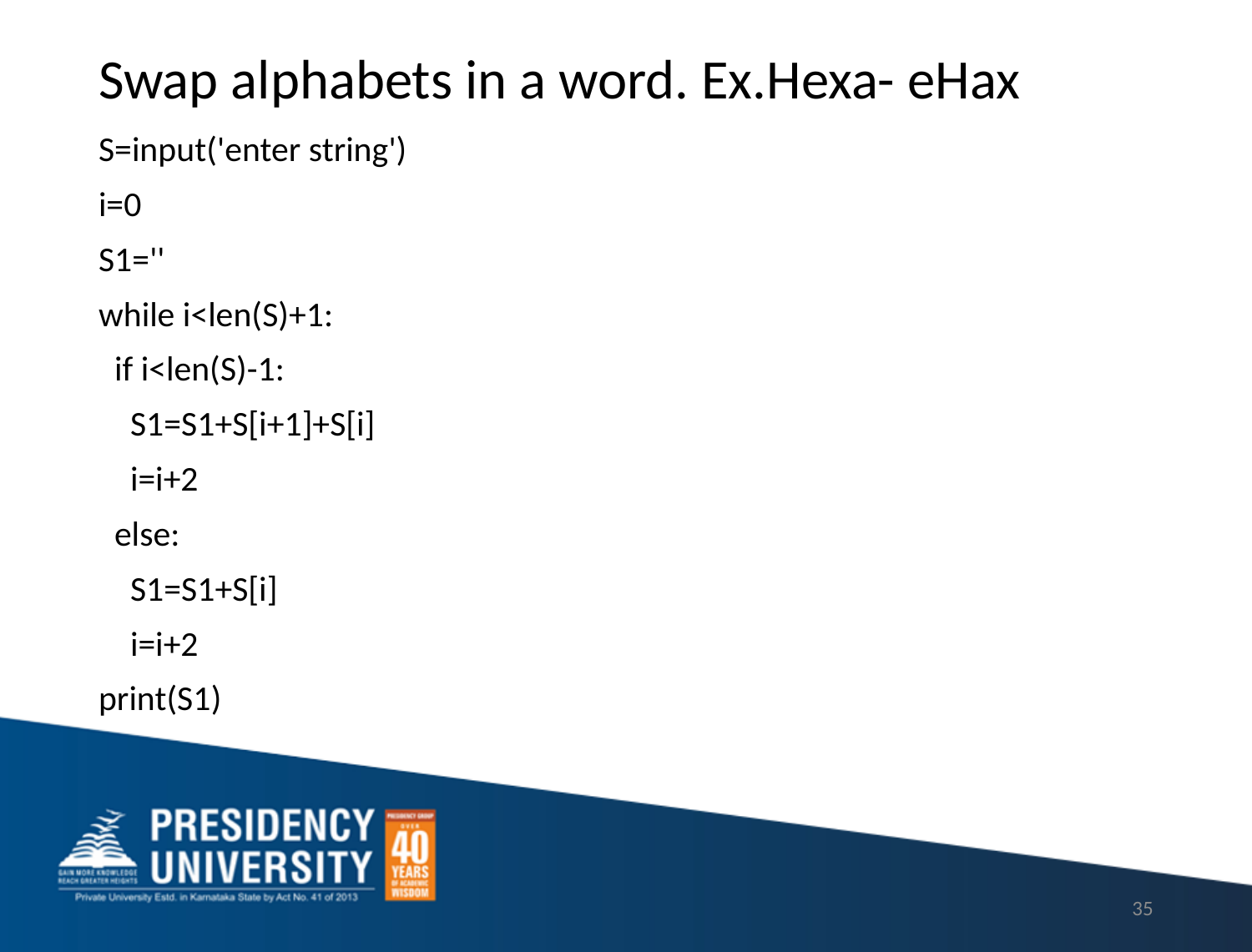

# Swap alphabets in a word. Ex.Hexa- eHax
S=input('enter string')
i=0
S1=''
while i<len(S)+1:
  if i<len(S)-1:
    S1=S1+S[i+1]+S[i]
    i=i+2
  else:
    S1=S1+S[i]
    i=i+2
print(S1)
35